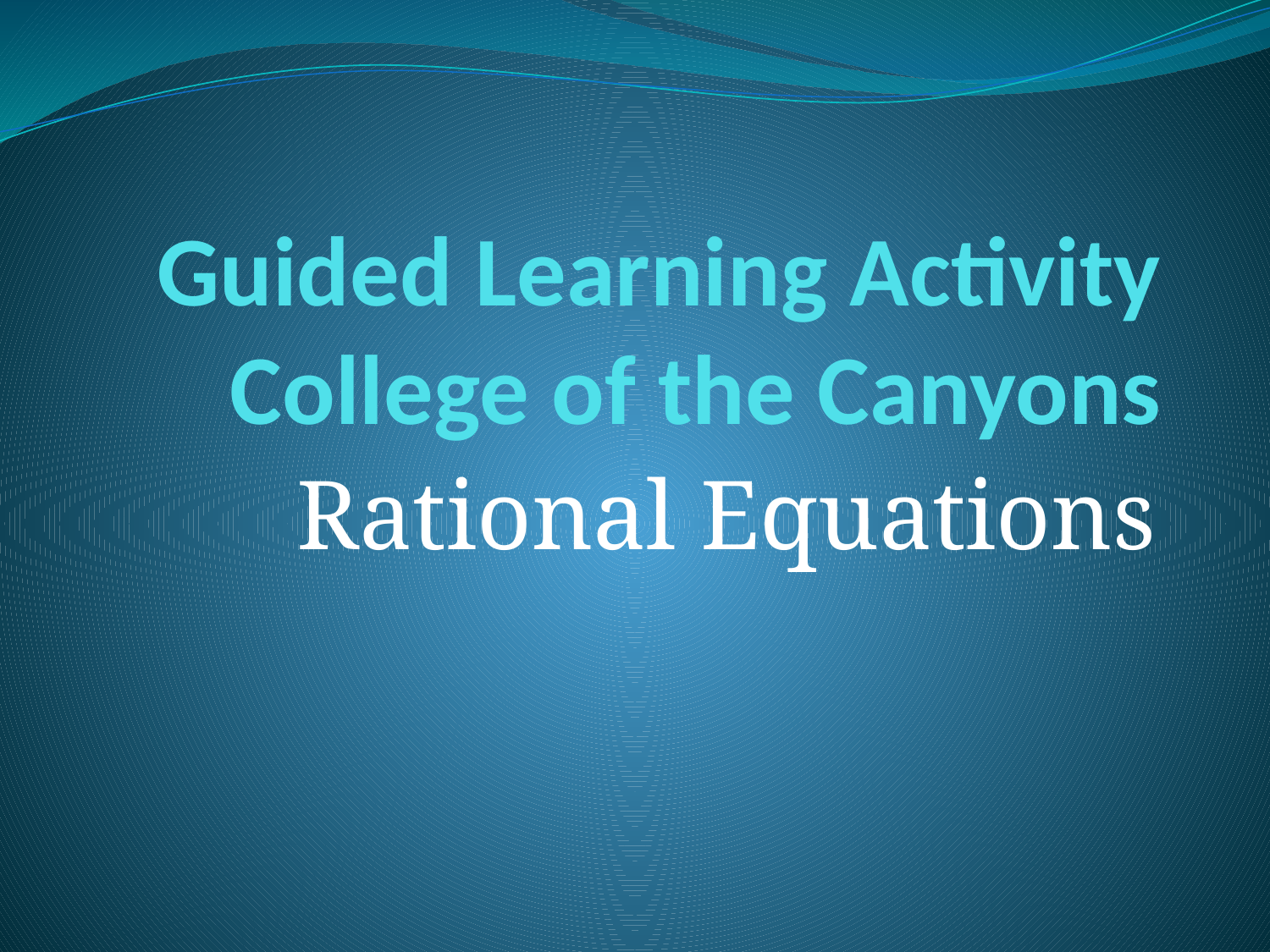

# Guided Learning Activity College of the Canyons
Rational Equations